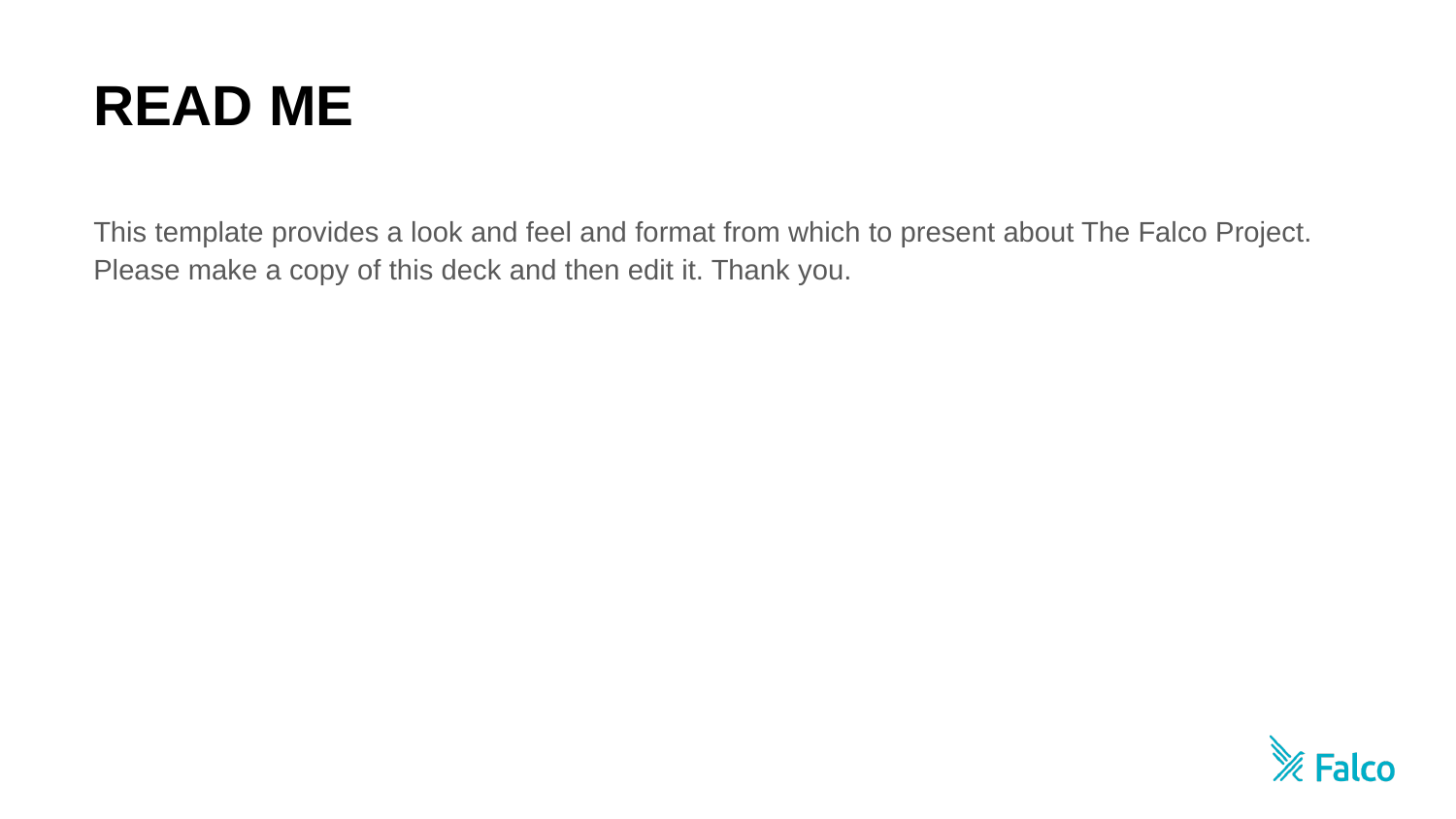

# READ ME
This template provides a look and feel and format from which to present about The Falco Project. Please make a copy of this deck and then edit it. Thank you.